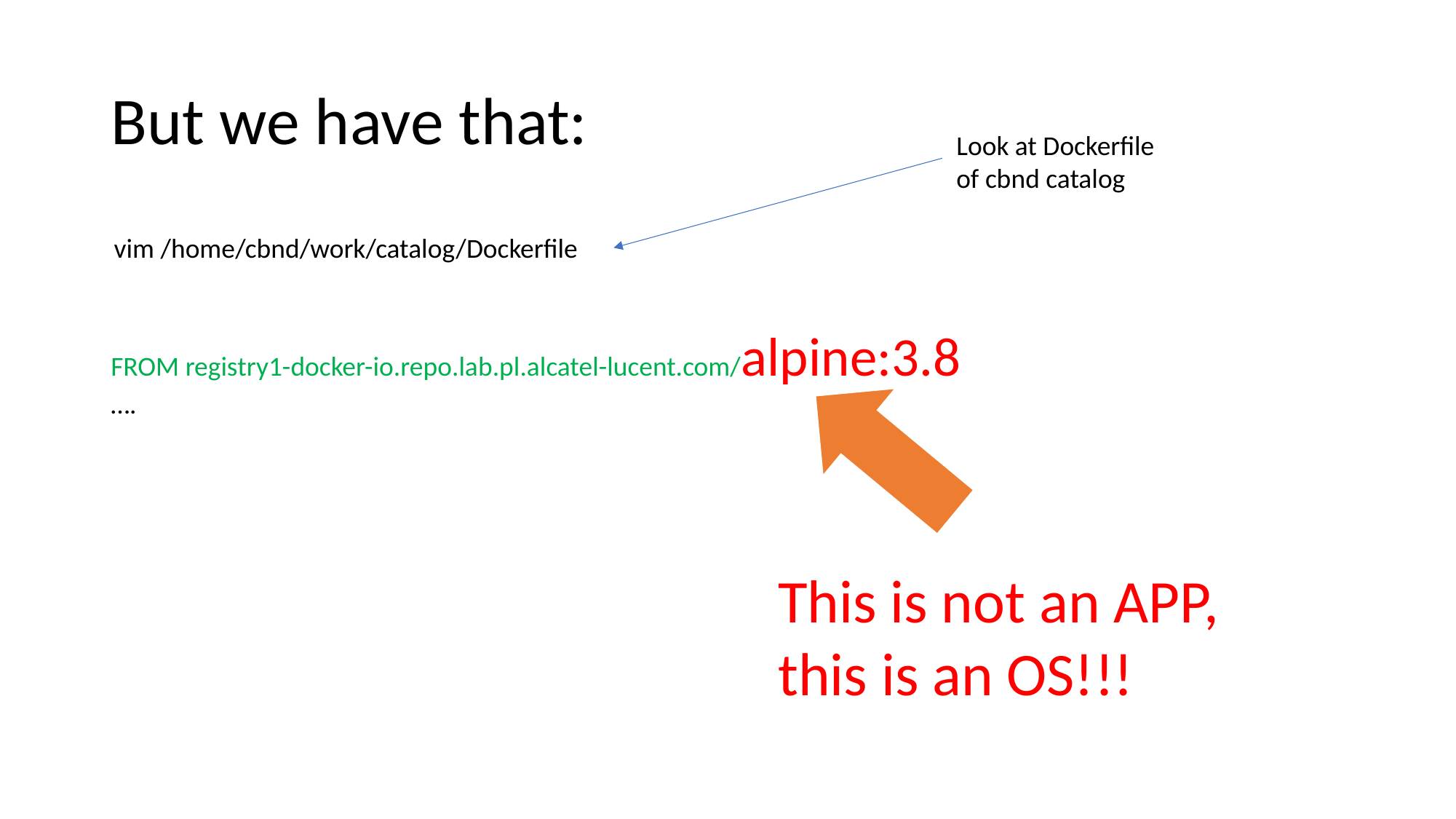

# But we have that:
Look at Dockerfile
of cbnd catalog
vim /home/cbnd/work/catalog/Dockerfile
FROM registry1-docker-io.repo.lab.pl.alcatel-lucent.com/alpine:3.8
….

This is not an APP,
this is an OS!!!